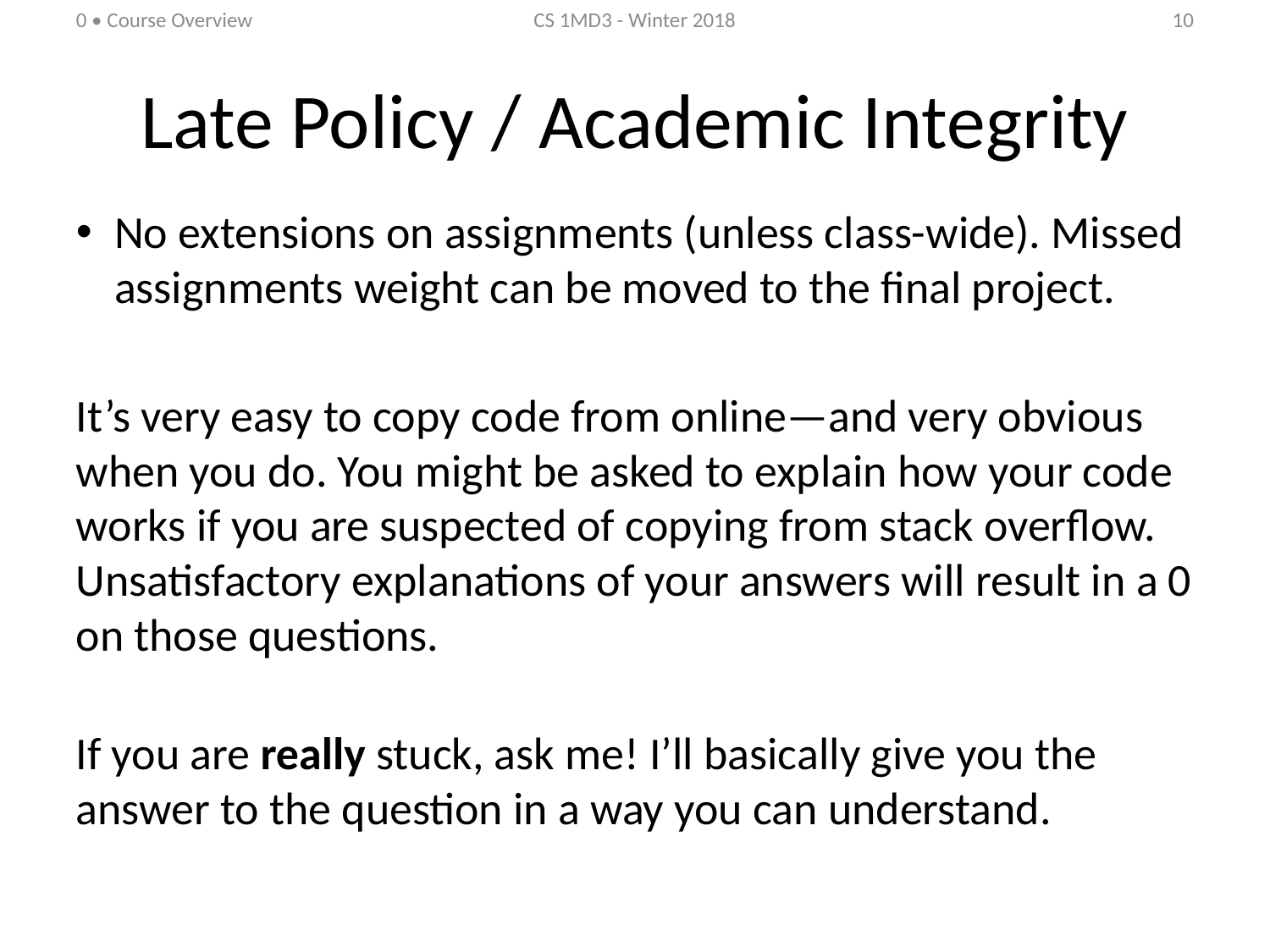

0 • Course Overview
CS 1MD3 - Winter 2018
10
Late Policy / Academic Integrity
No extensions on assignments (unless class-wide). Missed assignments weight can be moved to the final project.

It’s very easy to copy code from online—and very obvious when you do. You might be asked to explain how your code works if you are suspected of copying from stack overflow. Unsatisfactory explanations of your answers will result in a 0 on those questions.
If you are really stuck, ask me! I’ll basically give you the answer to the question in a way you can understand.